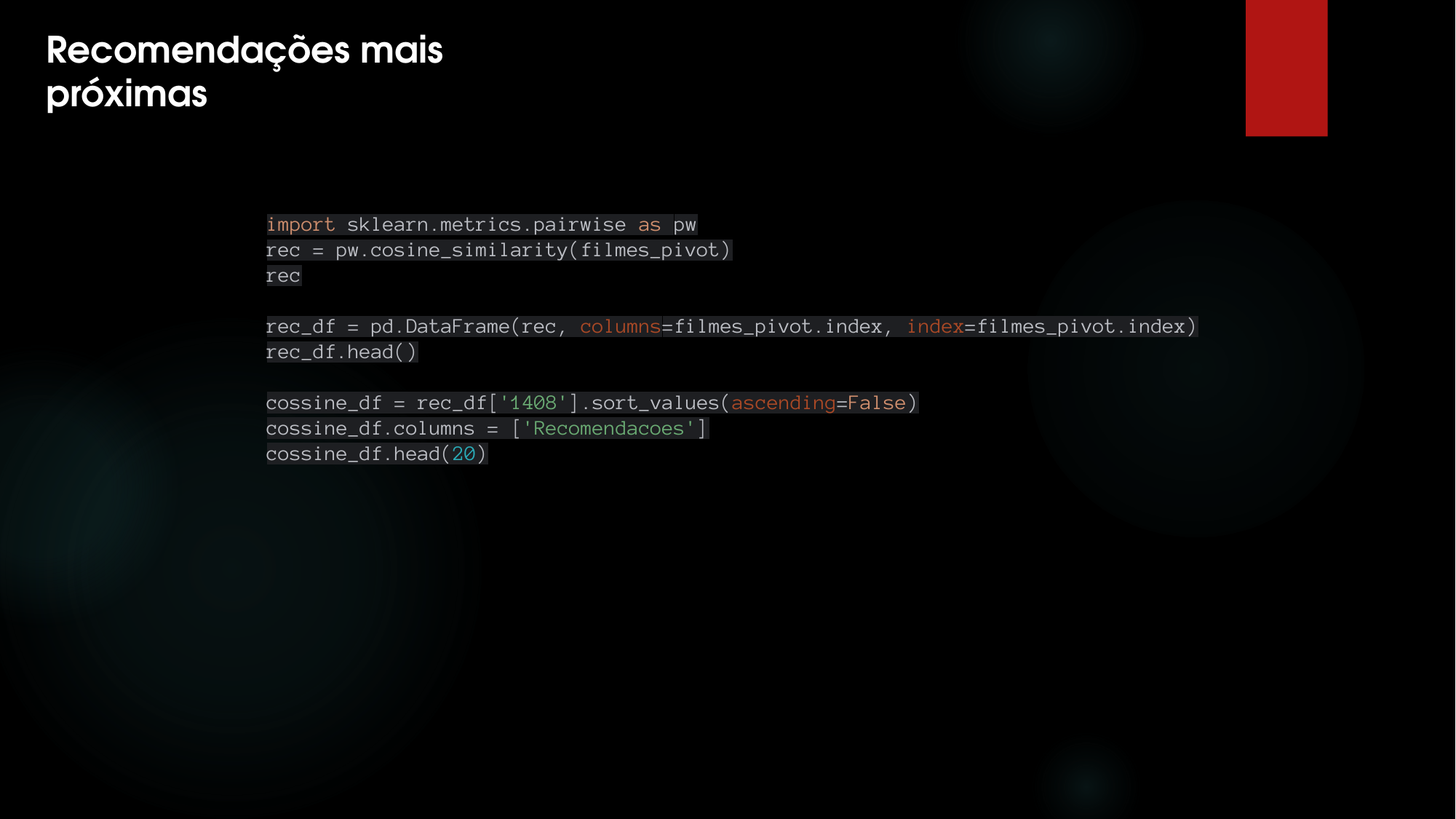

Recomendações mais próximas
import sklearn.metrics.pairwise as pw
rec = pw.cosine_similarity(filmes_pivot)
rec
rec_df = pd.DataFrame(rec, columns=filmes_pivot.index, index=filmes_pivot.index)
rec_df.head()
cossine_df = rec_df['1408'].sort_values(ascending=False)
cossine_df.columns = ['Recomendacoes']
cossine_df.head(20)